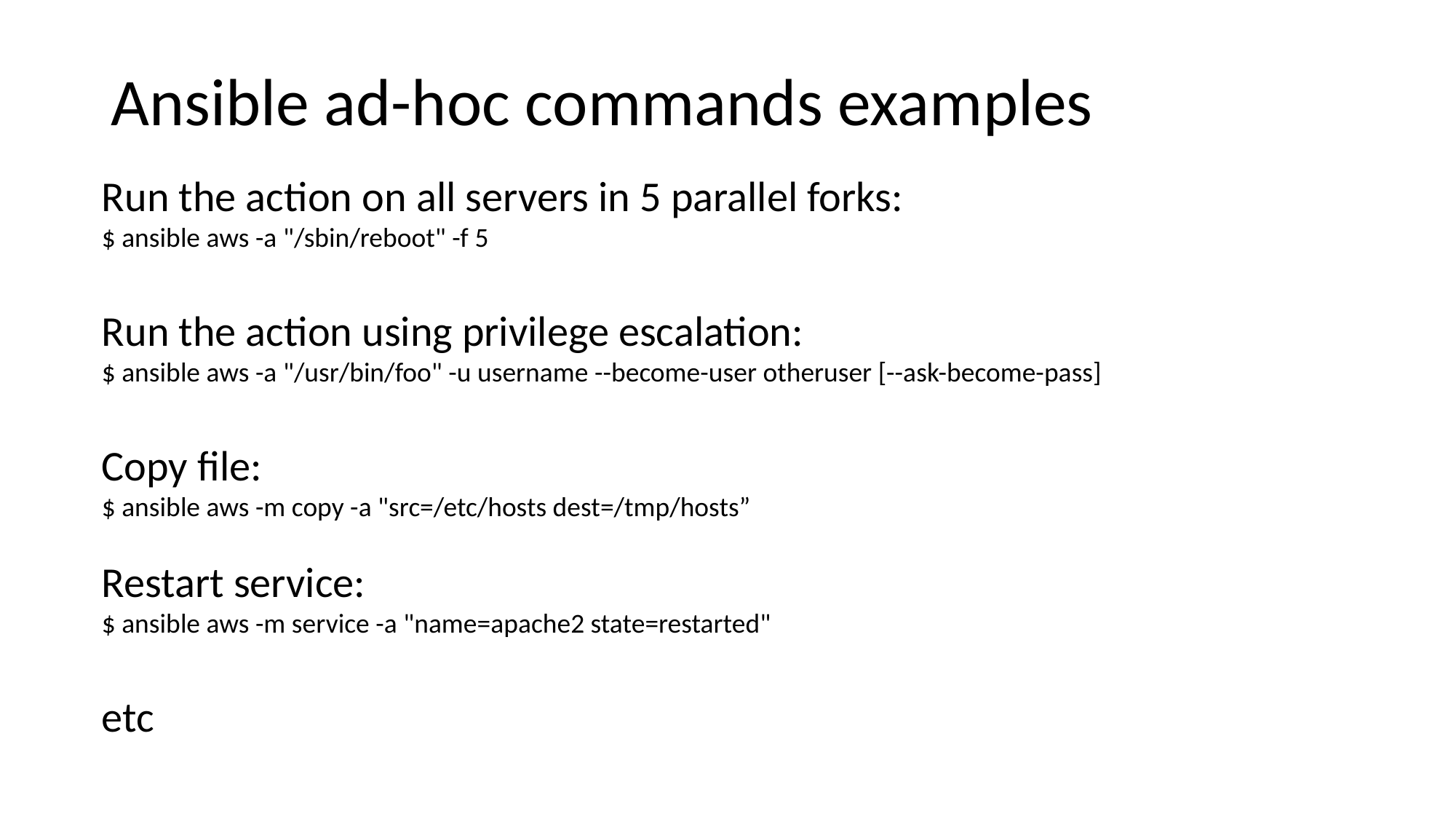

# Ansible ad-hoc commands examples
Run the action on all servers in 5 parallel forks:
$ ansible aws -a "/sbin/reboot" -f 5

Run the action using privilege escalation:
$ ansible aws -a "/usr/bin/foo" -u username --become-user otheruser [--ask-become-pass]

Copy file:
$ ansible aws -m copy -a "src=/etc/hosts dest=/tmp/hosts”

Restart service:
$ ansible aws -m service -a "name=apache2 state=restarted"

etc